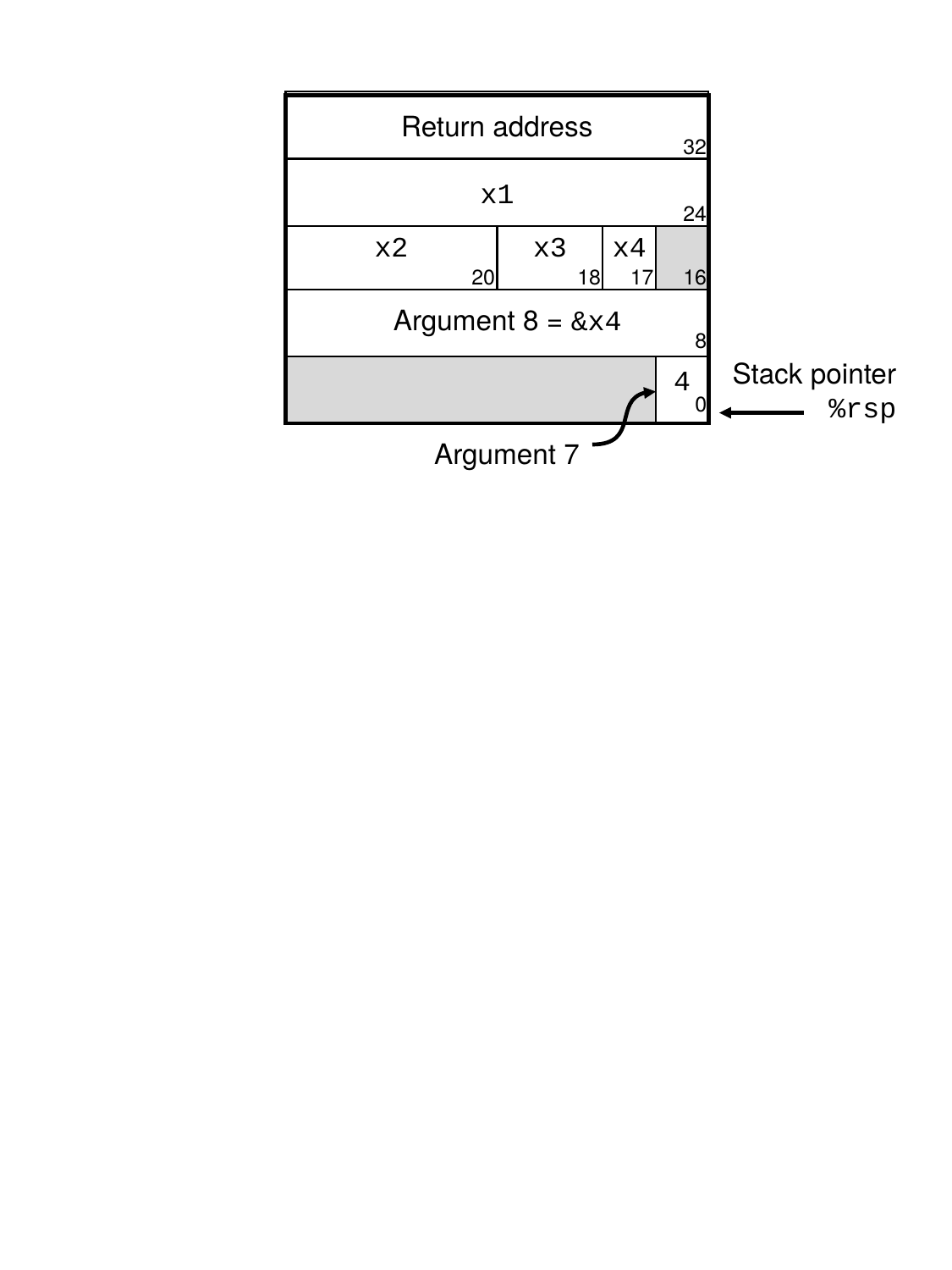

Return address

32
x4
x1
24
x2
x3
x4
20
18
17
16
Argument 8 = &x4

8
Stack pointer
%rsp
4
0

Argument 7